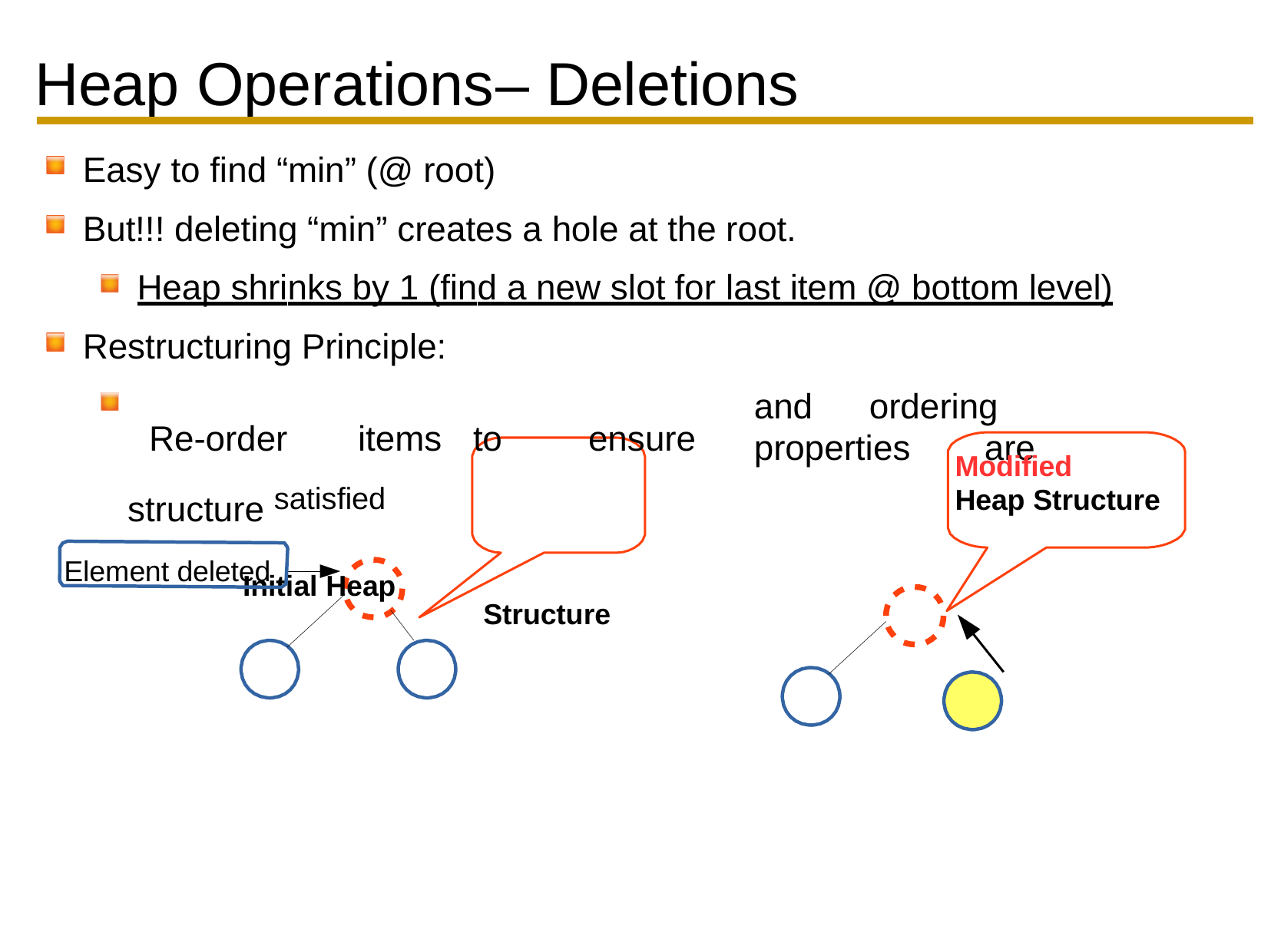

Heap Operations	– Deletions

Easy to find “min” (@ root)
But!!! deleting “min” creates a hole at the root.
Heap shrinks by 1 (find a new slot for last item @ bottom level) Restructuring Principle:

Re-order	items	to	ensure	structure satisfied				Initial Heap
Structure
and	ordering	properties	are

Modified
Heap Structure

Element deleted